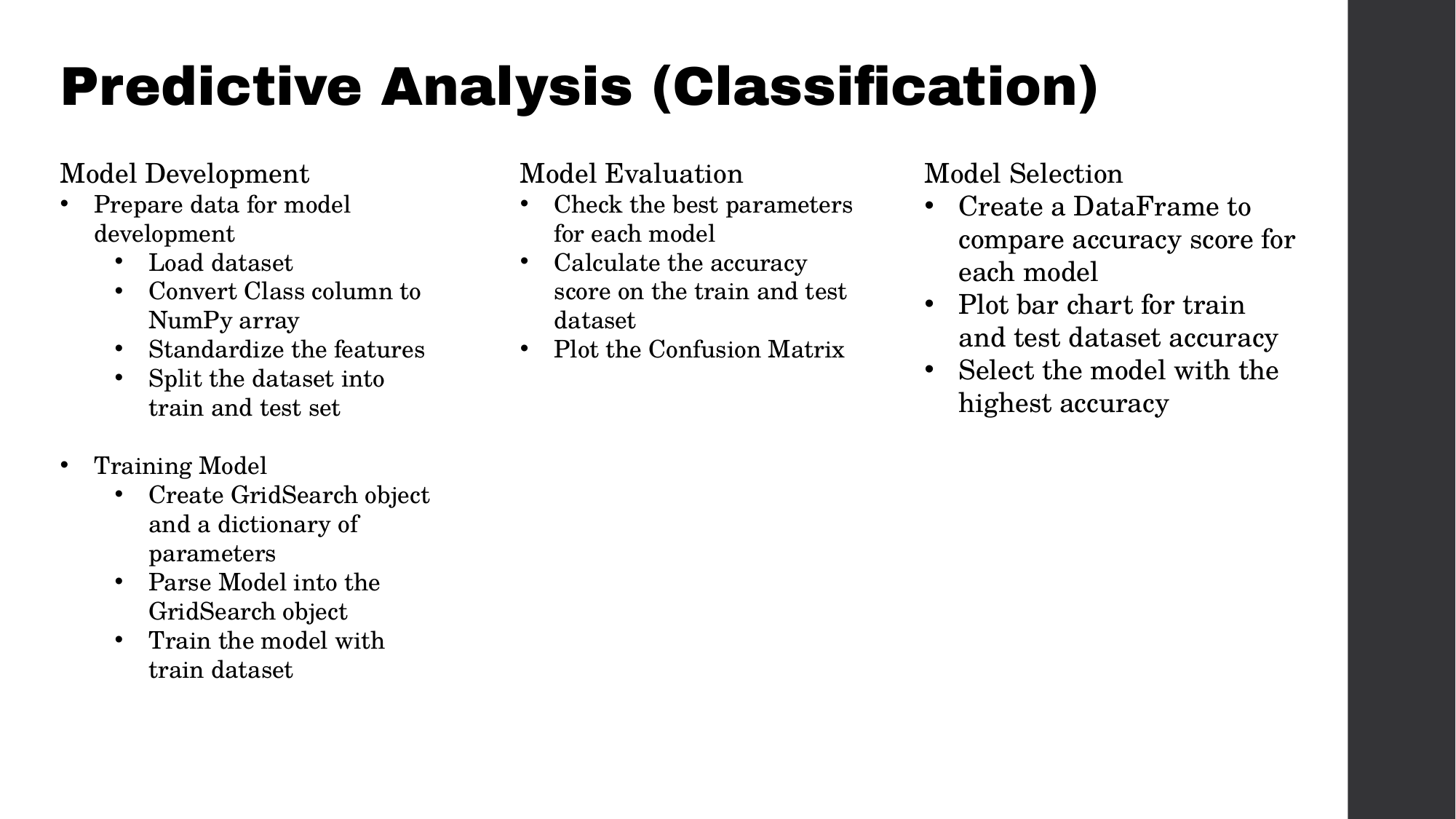

Predictive Analysis (Classification)
Model Development
Prepare data for model development
Load dataset
Convert Class column to NumPy array
Standardize the features
Split the dataset into train and test set

Training Model
Create GridSearch object and a dictionary of parameters
Parse Model into the GridSearch object
Train the model with train dataset

Model Evaluation
Check the best parameters for each model
Calculate the accuracy score on the train and test dataset
Plot the Confusion Matrix
Model Selection
Create a DataFrame to compare accuracy score for each model
Plot bar chart for train and test dataset accuracy
Select the model with the highest accuracy